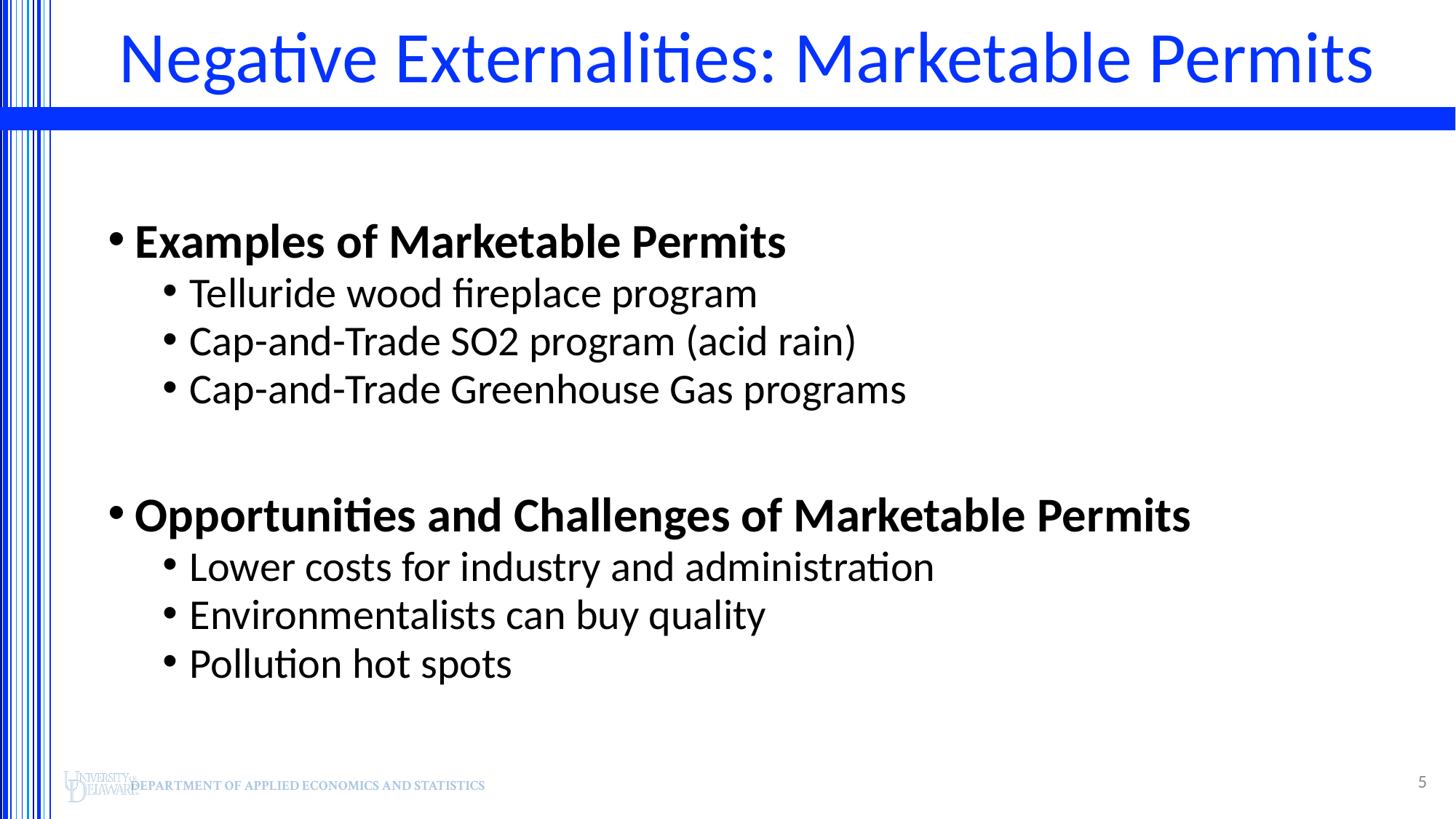

# Negative Externalities: Marketable Permits

Examples of Marketable Permits
Telluride wood fireplace program
Cap-and-Trade SO2 program (acid rain)
Cap-and-Trade Greenhouse Gas programs

Opportunities and Challenges of Marketable Permits
Lower costs for industry and administration
Environmentalists can buy quality
Pollution hot spots

5